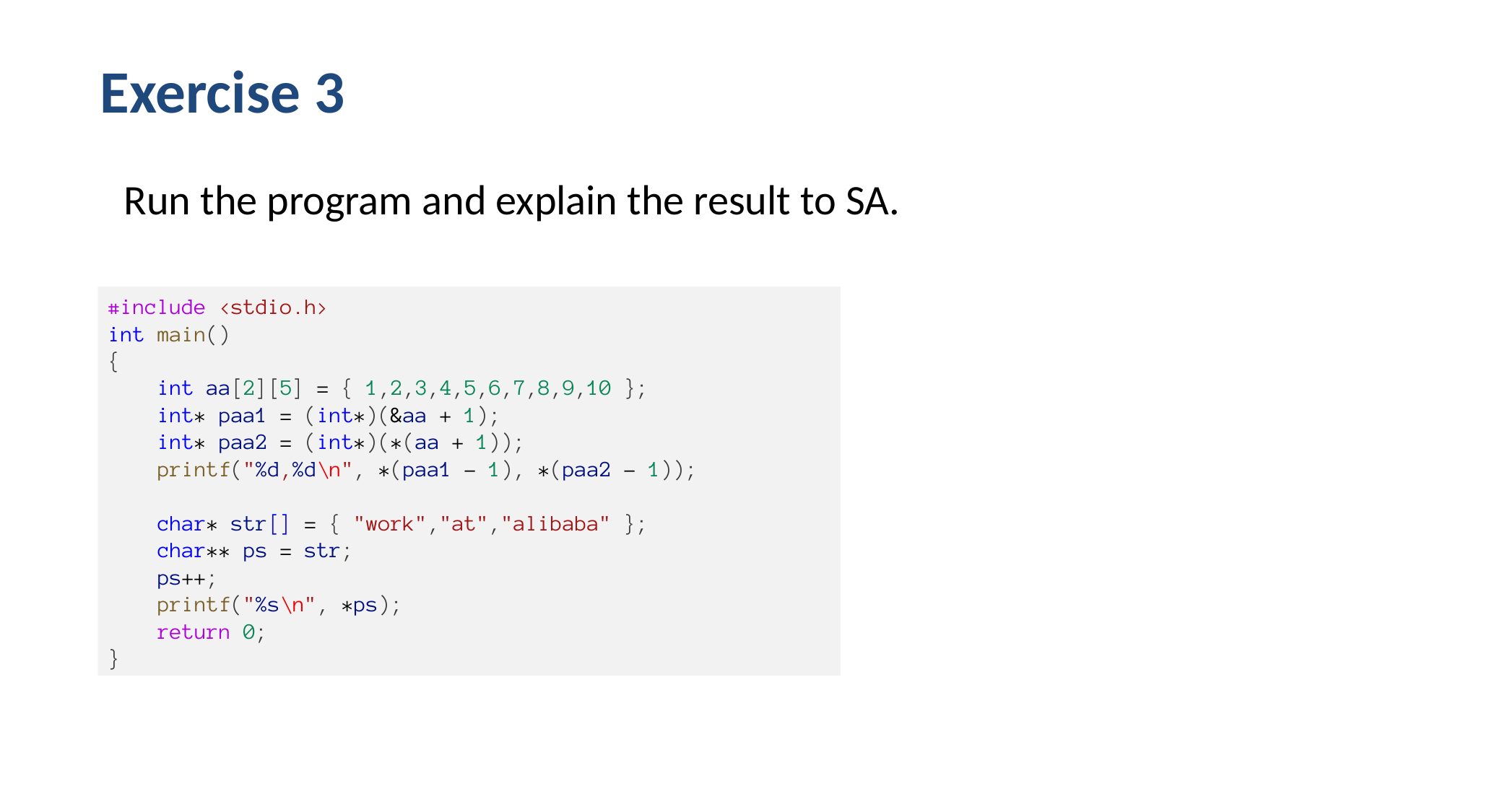

Exercise 3
Run the program and explain the result to SA.
#include <stdio.h>
int main()
{
    int aa[2][5] = { 1,2,3,4,5,6,7,8,9,10 };
    int* paa1 = (int*)(&aa + 1);
    int* paa2 = (int*)(*(aa + 1));
    printf("%d,%d\n", *(paa1 - 1), *(paa2 - 1));

    char* str[] = { "work","at","alibaba" };
    char** ps = str;
    ps++;
    printf("%s\n", *ps);
    return 0;
}